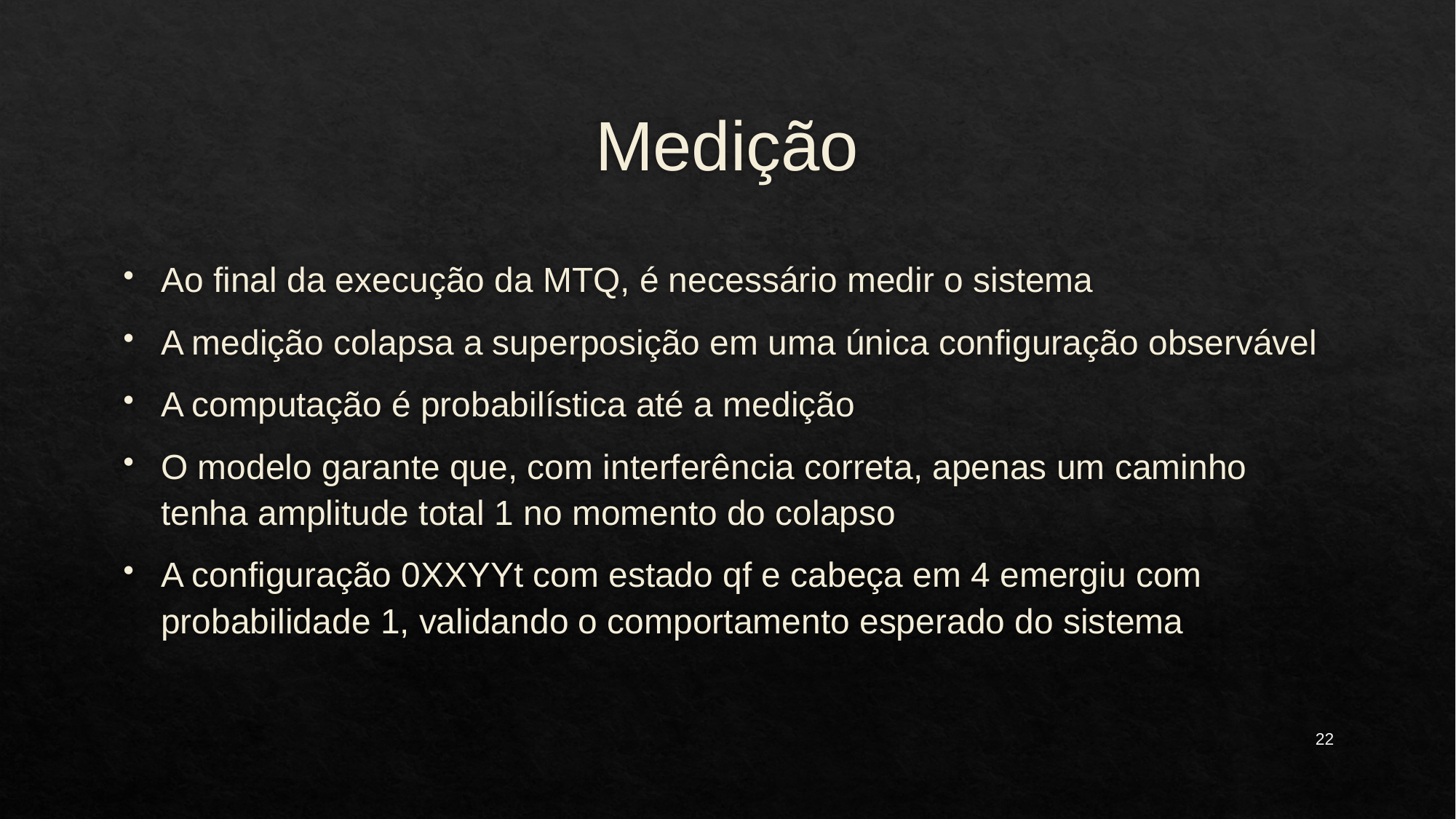

# Medição
Ao final da execução da MTQ, é necessário medir o sistema
A medição colapsa a superposição em uma única configuração observável
A computação é probabilística até a medição
O modelo garante que, com interferência correta, apenas um caminho tenha amplitude total 1 no momento do colapso
A configuração 0XXYYt com estado qf e cabeça em 4 emergiu com probabilidade 1, validando o comportamento esperado do sistema
22